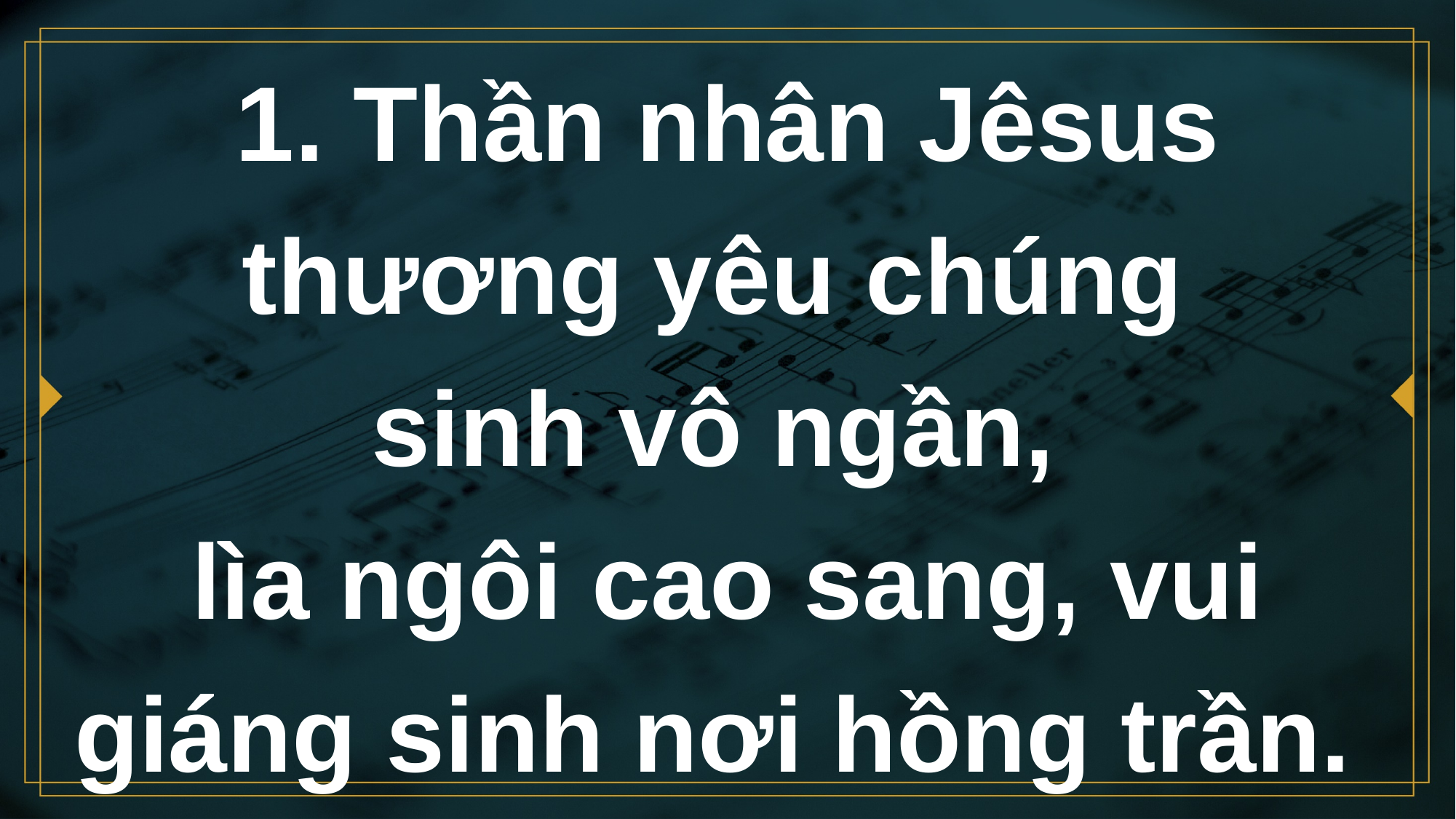

# 1. Thần nhân Jêsus thương yêu chúng sinh vô ngần, lìa ngôi cao sang, vui giáng sinh nơi hồng trần.